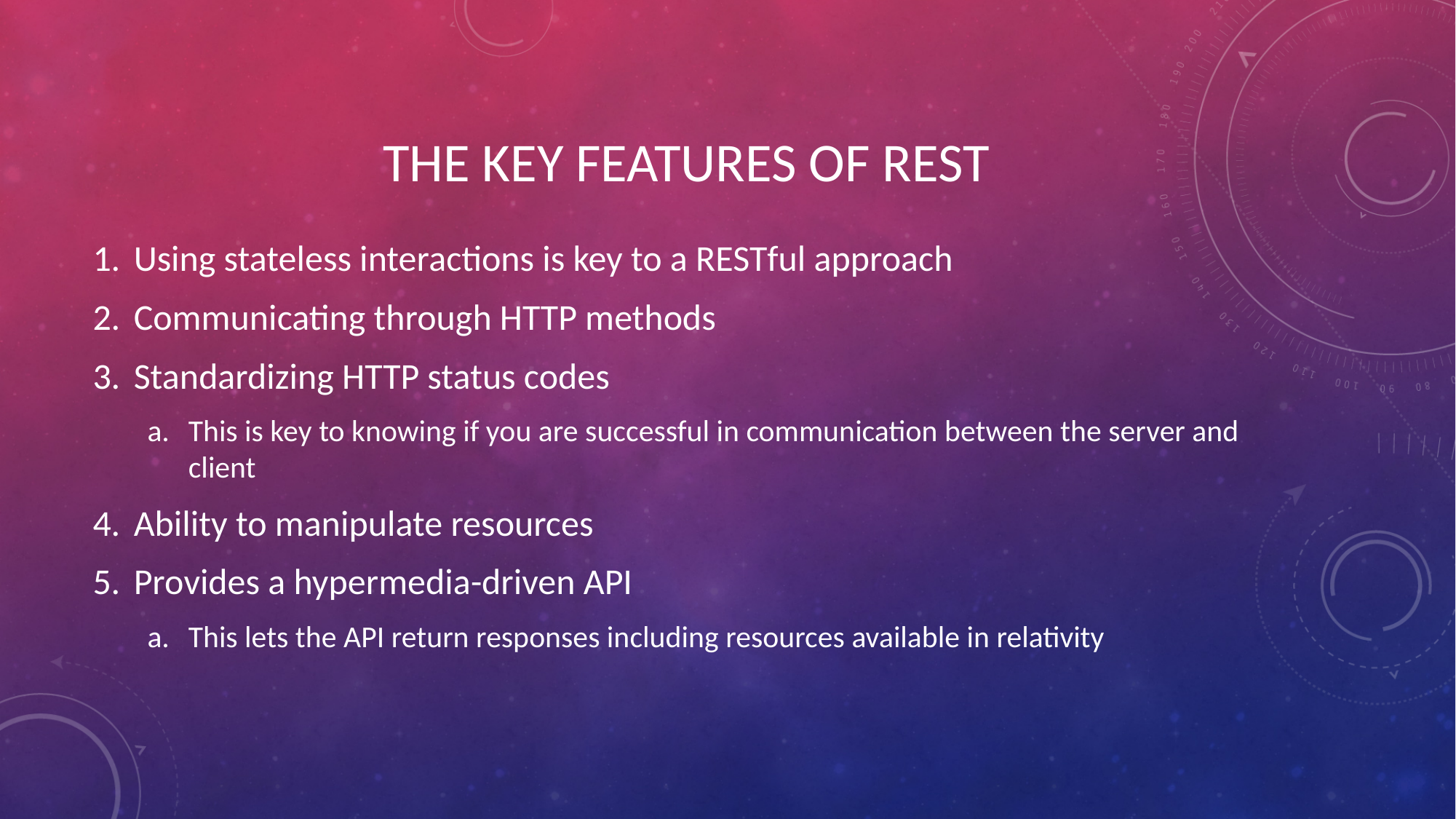

# The key features of REST
Using stateless interactions is key to a RESTful approach
Communicating through HTTP methods
Standardizing HTTP status codes
This is key to knowing if you are successful in communication between the server and client
Ability to manipulate resources
Provides a hypermedia-driven API
This lets the API return responses including resources available in relativity